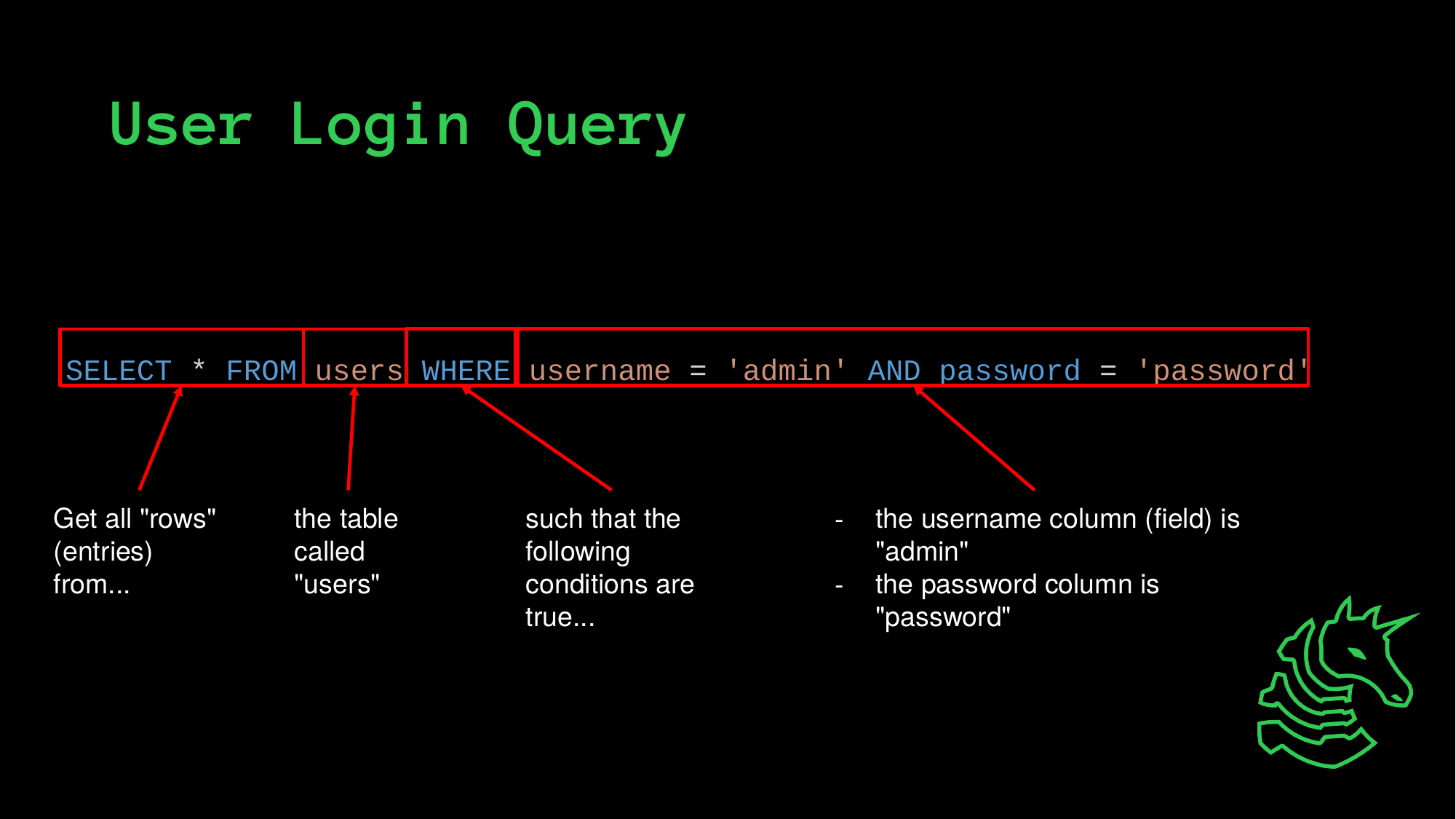

# User Login Query
SELECT * FROM users WHERE username = 'admin' AND password = 'password'

Get all "rows" (entries) from...
such that the following conditions are true...
the username column (field) is "admin"
the password column is "password"
the table called "users"